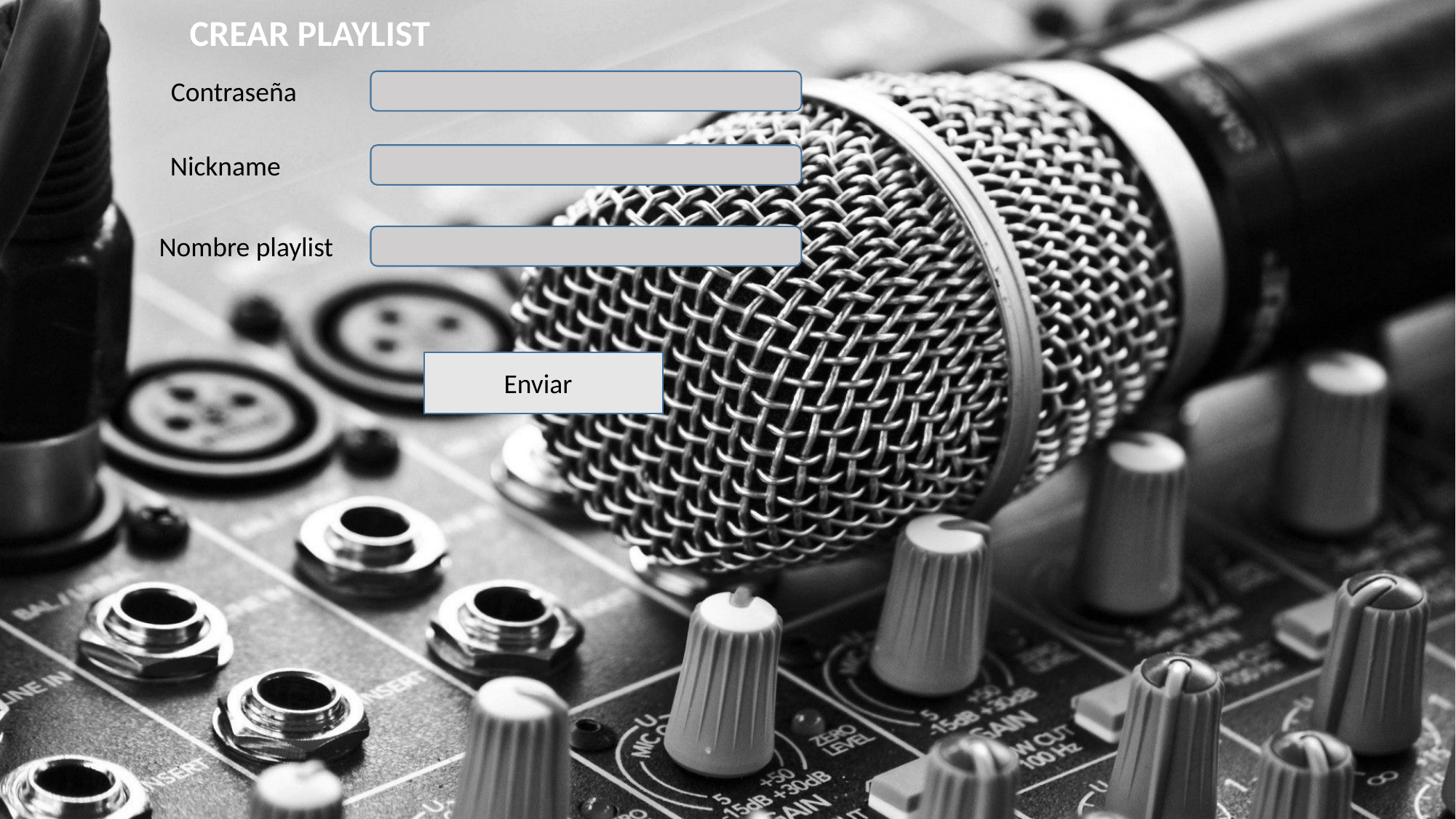

CREAR PLAYLIST
Contraseña

Nickname

Nombre playlist

Enviar